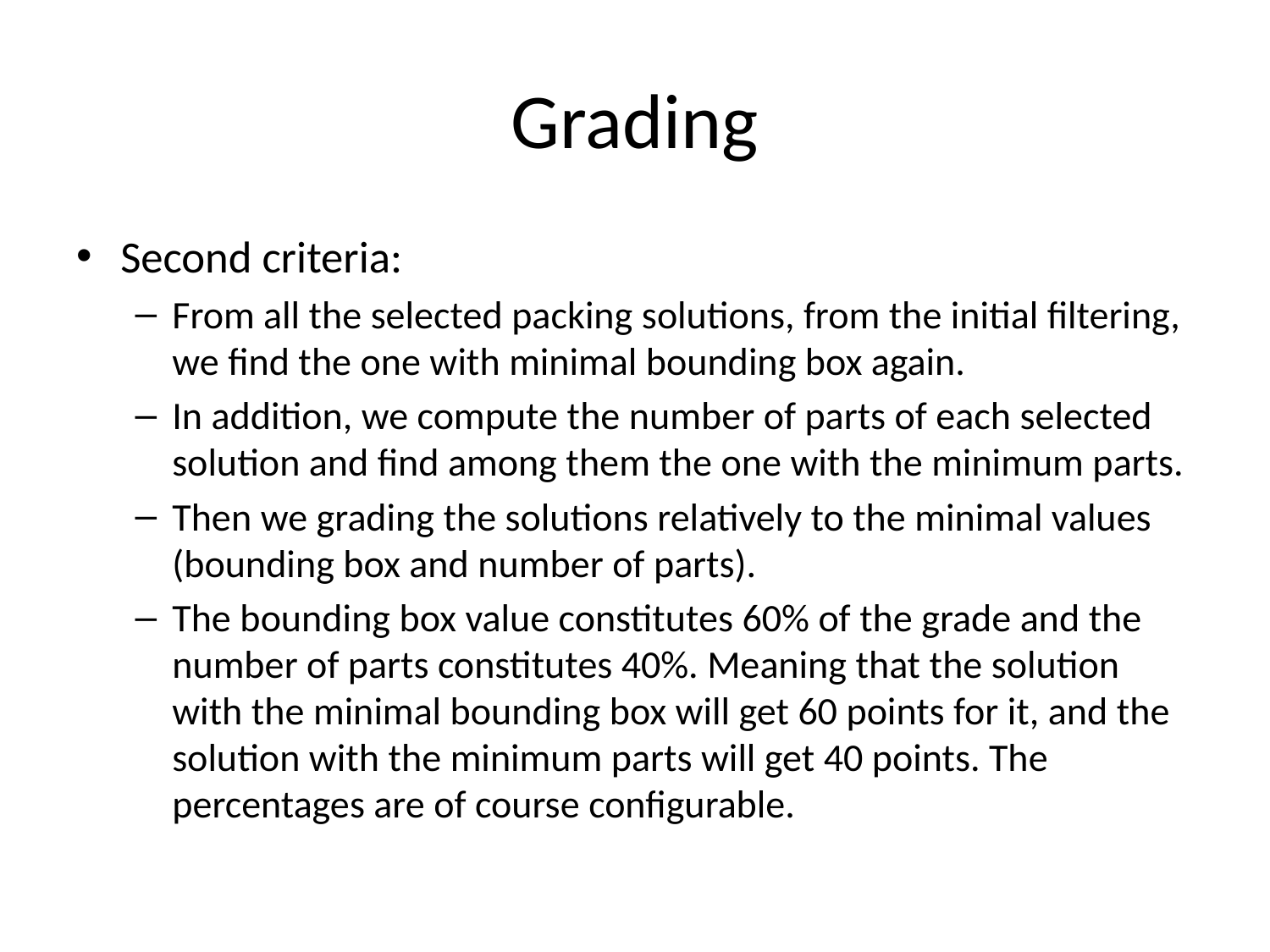

# Grading
Second criteria:
From all the selected packing solutions, from the initial filtering, we find the one with minimal bounding box again.
In addition, we compute the number of parts of each selected solution and find among them the one with the minimum parts.
Then we grading the solutions relatively to the minimal values (bounding box and number of parts).
The bounding box value constitutes 60% of the grade and the number of parts constitutes 40%. Meaning that the solution with the minimal bounding box will get 60 points for it, and the solution with the minimum parts will get 40 points. The percentages are of course configurable.